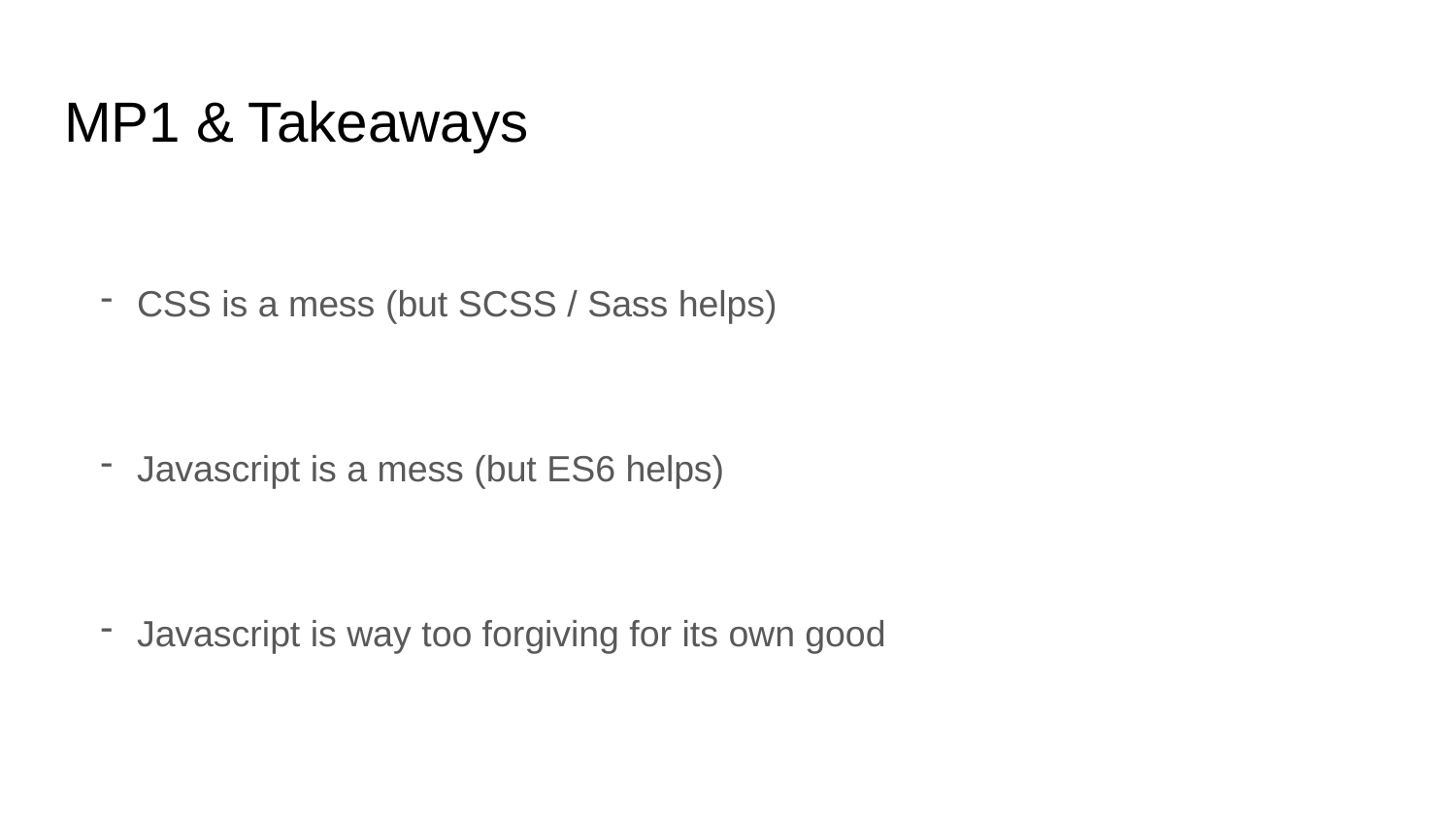

# MP1 & Takeaways

CSS is a mess (but SCSS / Sass helps)

Javascript is a mess (but ES6 helps)

Javascript is way too forgiving for its own good